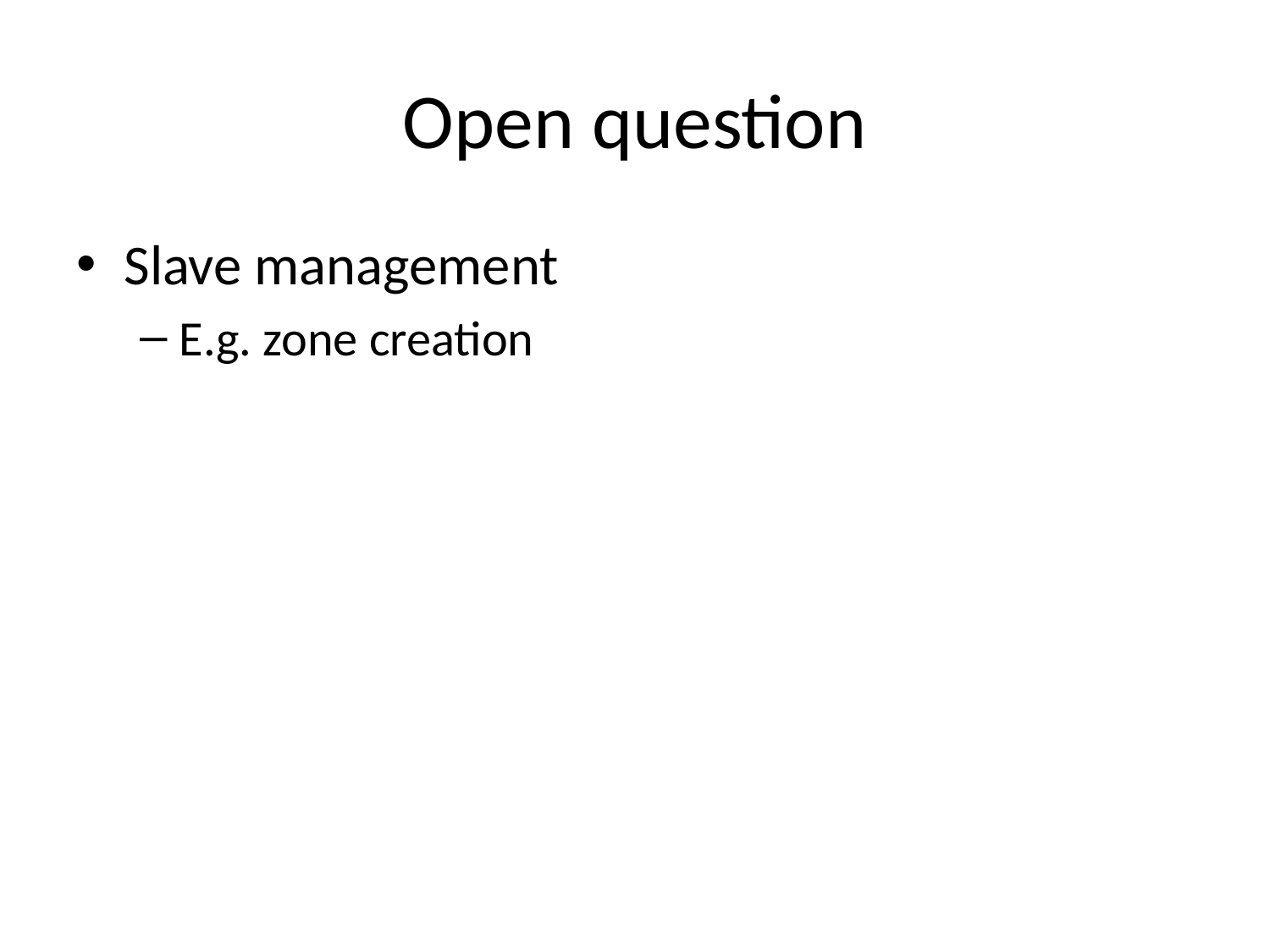

# Open question
Slave management
E.g. zone creation